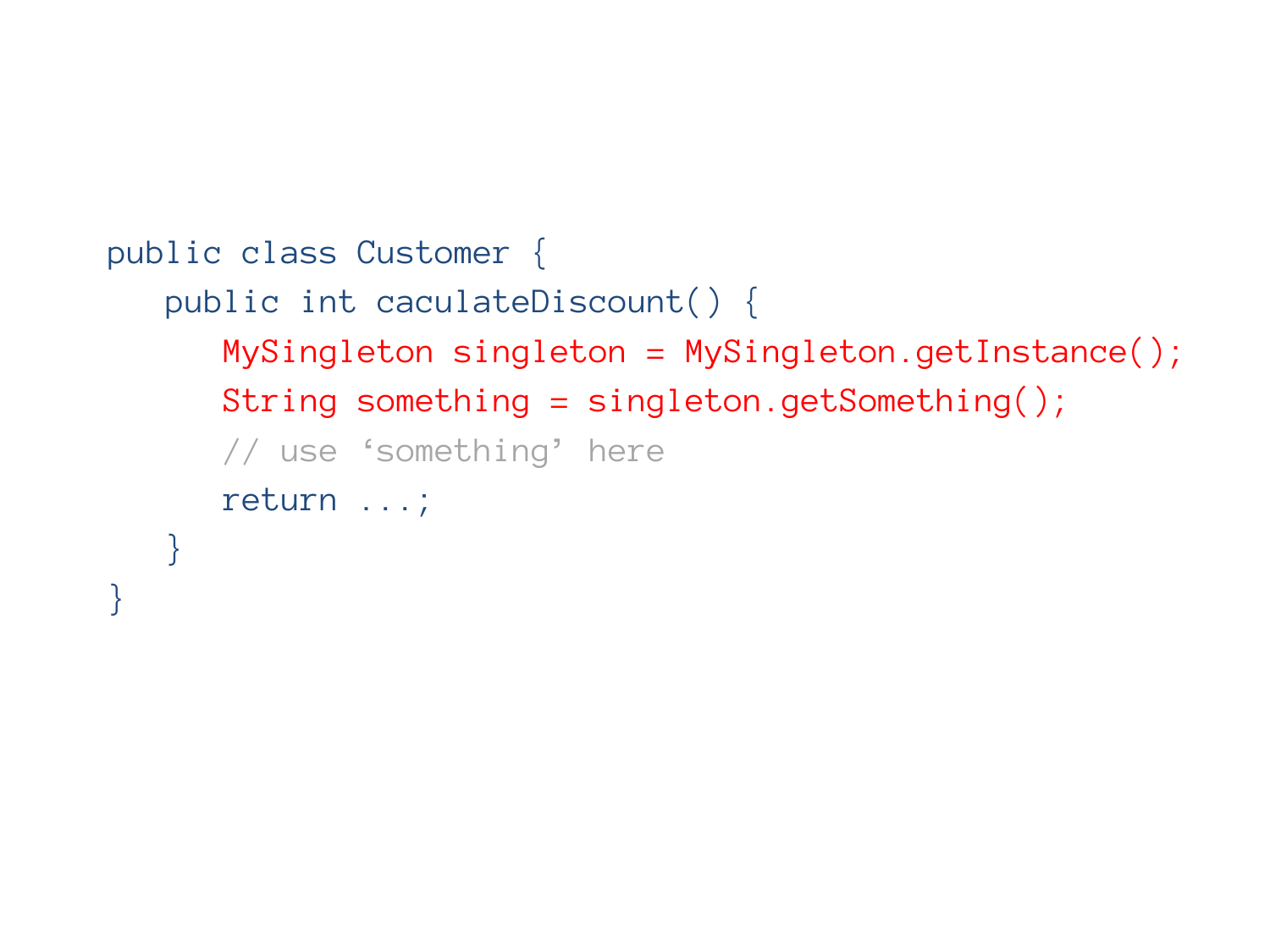

public class Customer {
   public int caculateDiscount() {
      MySingleton singleton = MySingleton.getInstance();
      String something = singleton.getSomething();
      // use ‘something’ here
      return ...;
   }
}